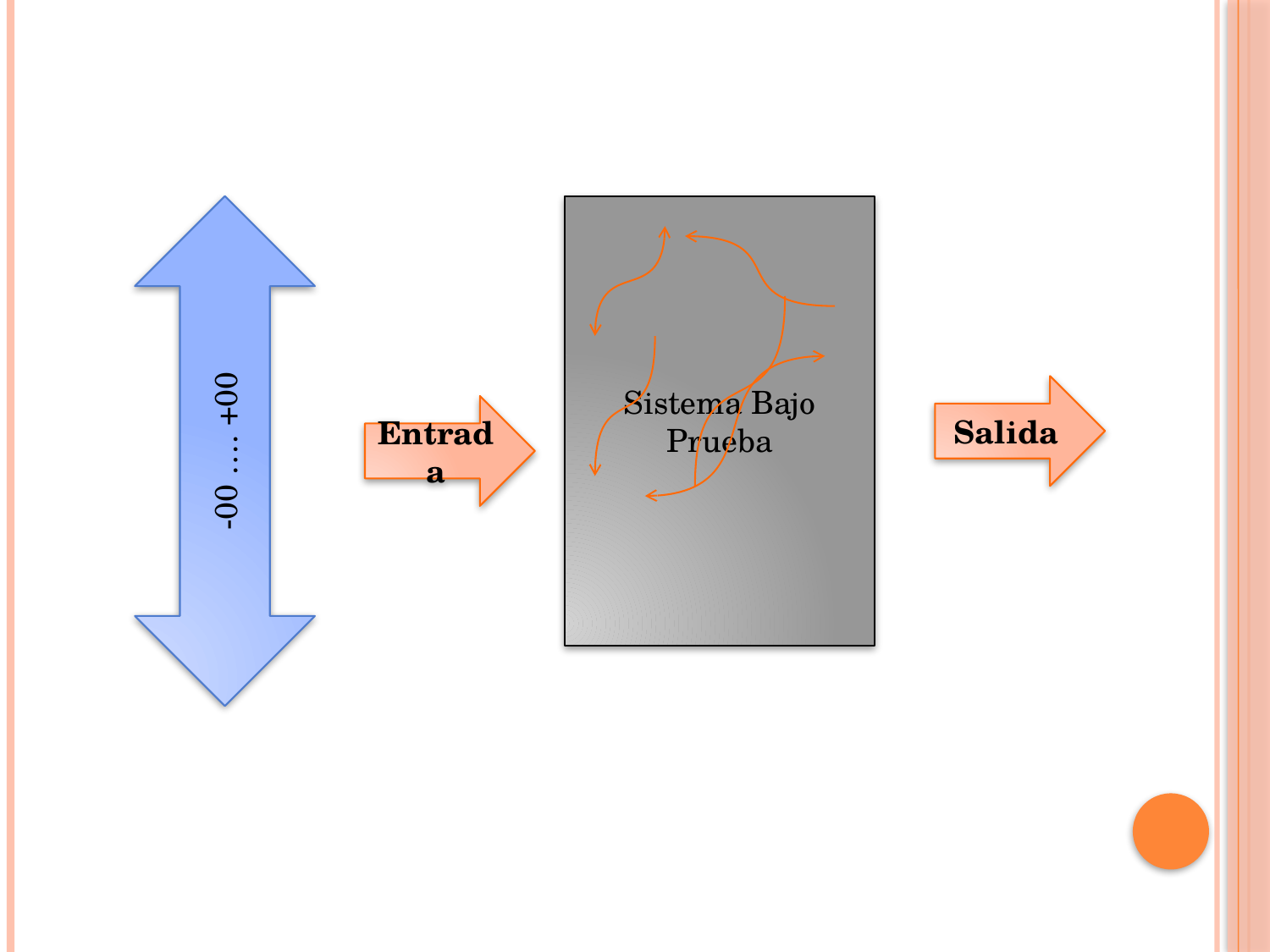

Sistema Bajo Prueba
-00 …. +00
Salida
Entrada